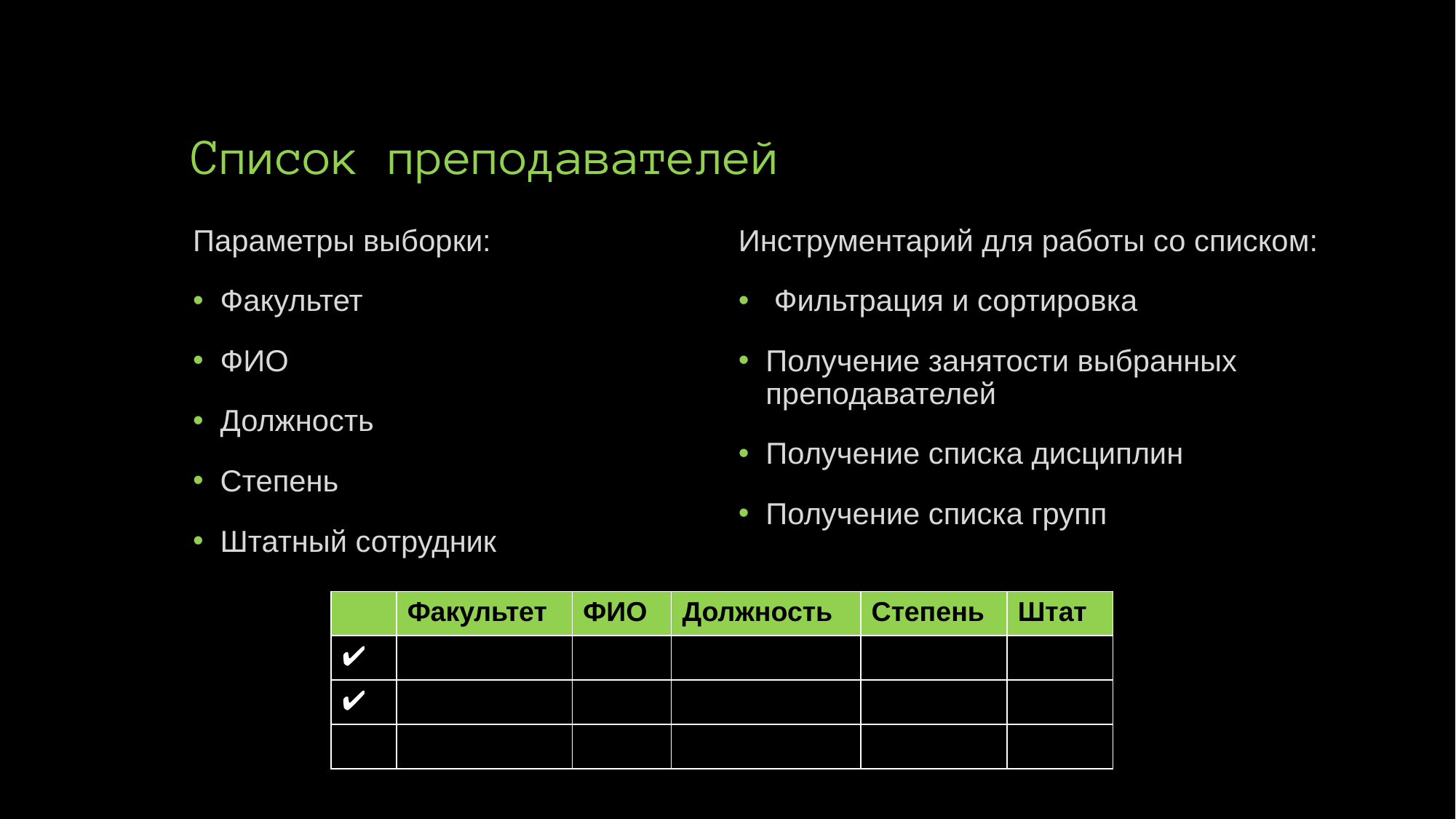

# Список преподавателей
Параметры выборки:
Факультет
ФИО
Должность
Степень
Штатный сотрудник
Инструментарий для работы со списком:
 Фильтрация и сортировка
Получение занятости выбранных преподавателей
Получение списка дисциплин
Получение списка групп
|  | Факультет | ФИО | Должность | Степень | Штат |
| --- | --- | --- | --- | --- | --- |
| ✔ |  |  |  |  |  |
| ✔ |  |  |  |  |  |
|  |  |  |  |  |  |